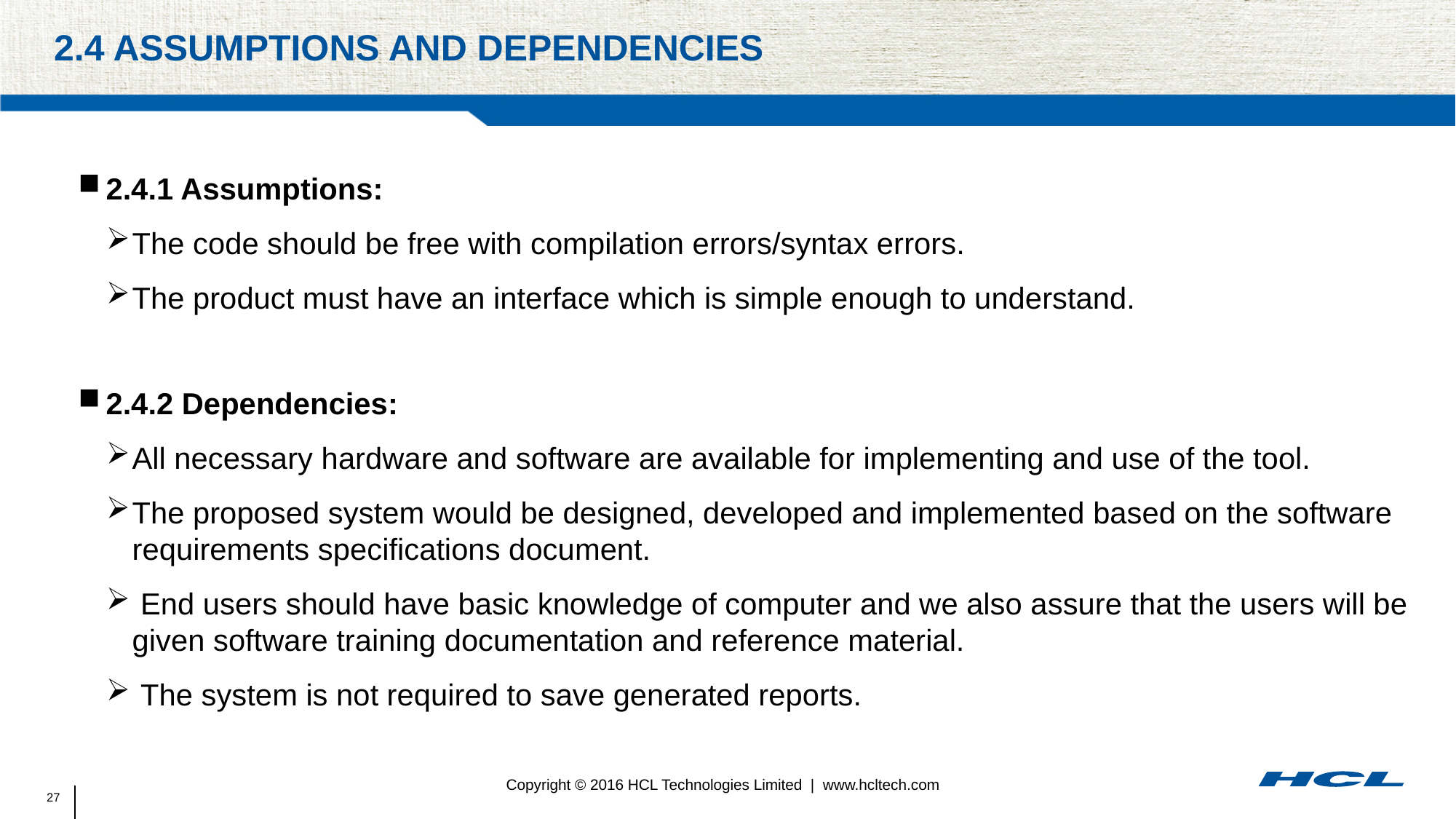

# 2.4 Assumptions and Dependencies

2.4.1 Assumptions:
The code should be free with compilation errors/syntax errors.
The product must have an interface which is simple enough to understand.

2.4.2 Dependencies:
All necessary hardware and software are available for implementing and use of the tool.
The proposed system would be designed, developed and implemented based on the software requirements specifications document.
 End users should have basic knowledge of computer and we also assure that the users will be given software training documentation and reference material.
 The system is not required to save generated reports.

Commercial Database